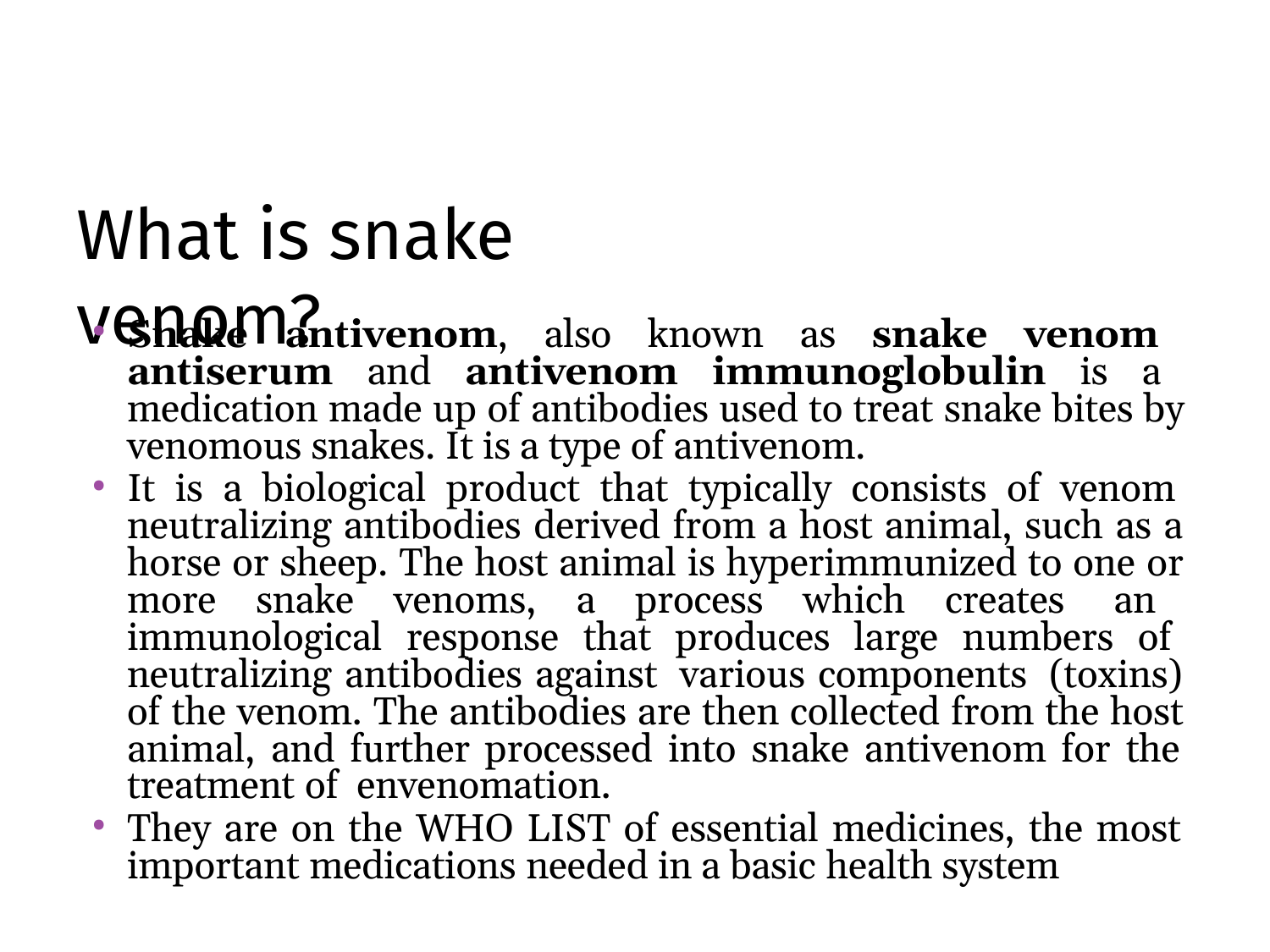

# What is snake venom?
Snake antivenom, also known as snake venom  antiserum and antivenom immunoglobulin is a  medication made up of antibodies used to treat snake bites by  venomous snakes. It is a type of antivenom.
It is a biological product that typically consists of venom  neutralizing antibodies derived from a host animal, such as a  horse or sheep. The host animal is hyperimmunized to one or  more snake venoms, a process which creates an  immunological response that produces large numbers of  neutralizing antibodies against various components (toxins)  of the venom. The antibodies are then collected from the host  animal, and further processed into snake antivenom for the  treatment of envenomation.
They are on the WHO LIST of essential medicines, the most  important medications needed in a basic health system